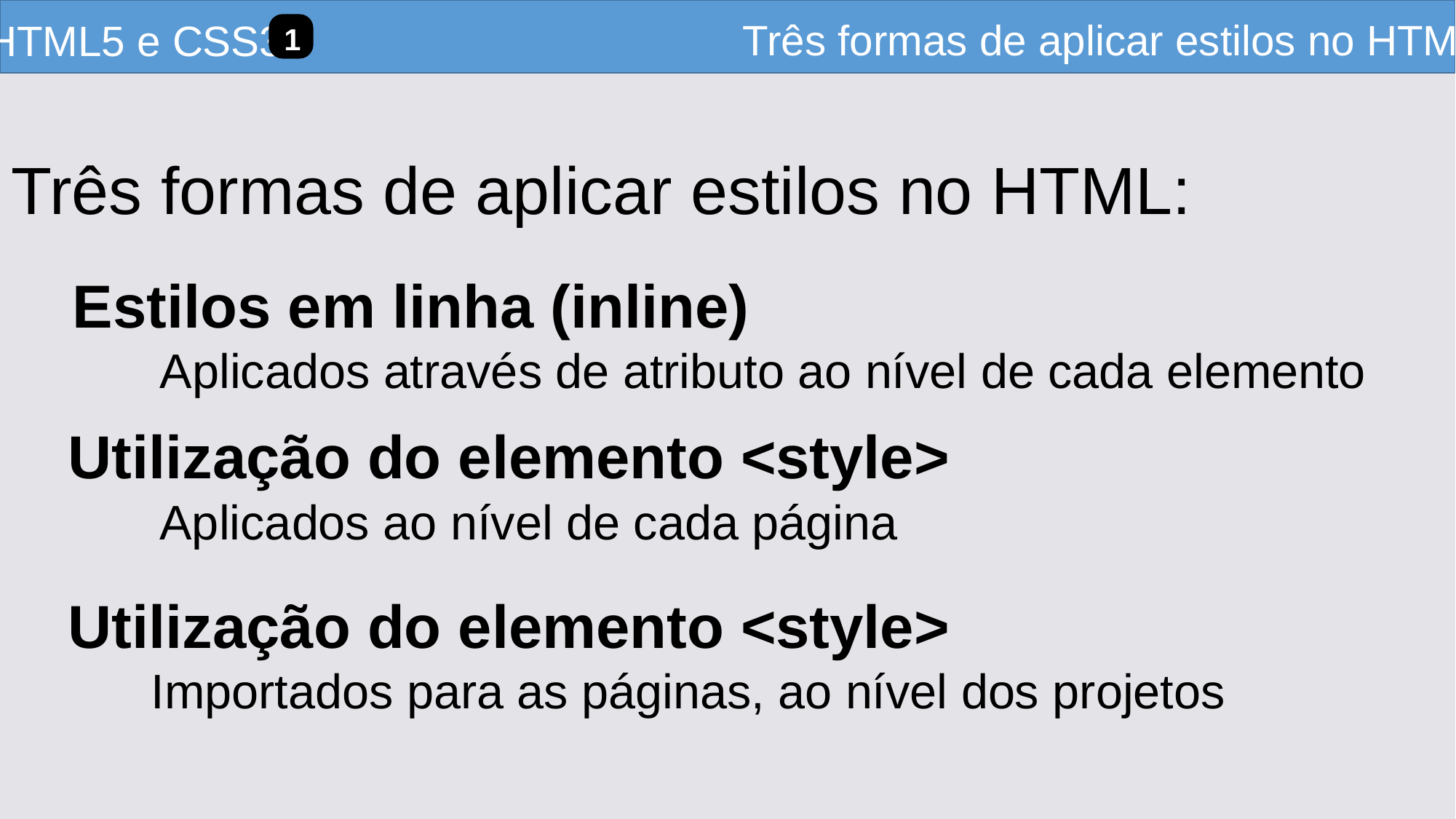

Três formas de aplicar estilos no HTML
HTML5 e CSS3
1
Três formas de aplicar estilos no HTML:
Estilos em linha (inline)
Aplicados através de atributo ao nível de cada elemento
Utilização do elemento <style>
Aplicados ao nível de cada página
Utilização do elemento <style>
Importados para as páginas, ao nível dos projetos